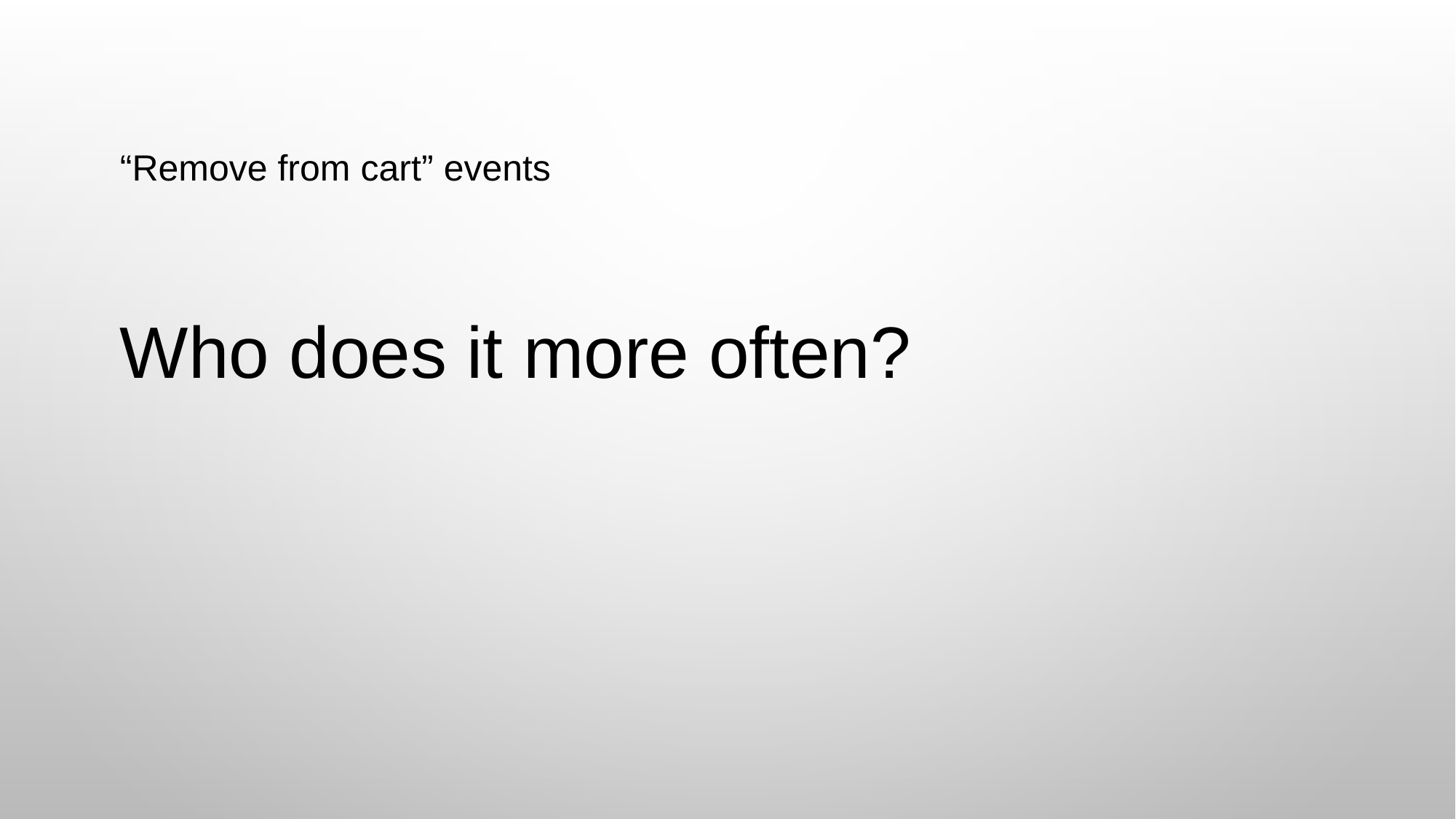

# “Remove from cart” events
Who does it more often?